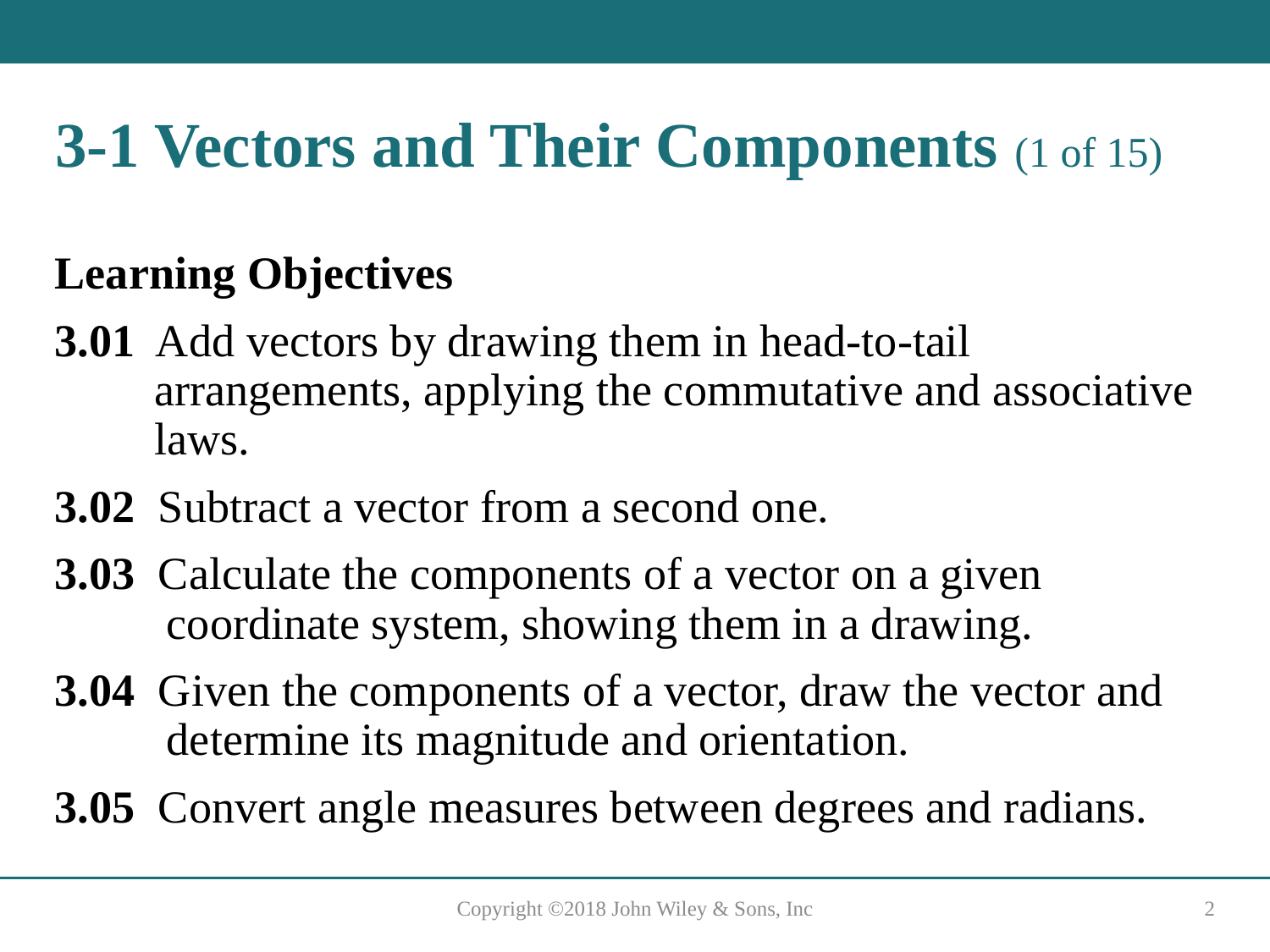

# 3-1 Vectors and Their Components (1 of 15)
Learning Objectives
3.01  Add vectors by drawing them in head-to-tail arrangements, applying the commutative and associative laws.
3.02  Subtract a vector from a second one.
3.03  Calculate the components of a vector on a given coordinate system, showing them in a drawing.
3.04  Given the components of a vector, draw the vector and determine its magnitude and orientation.
3.05  Convert angle measures between degrees and radians.
Copyright ©2018 John Wiley & Sons, Inc
2